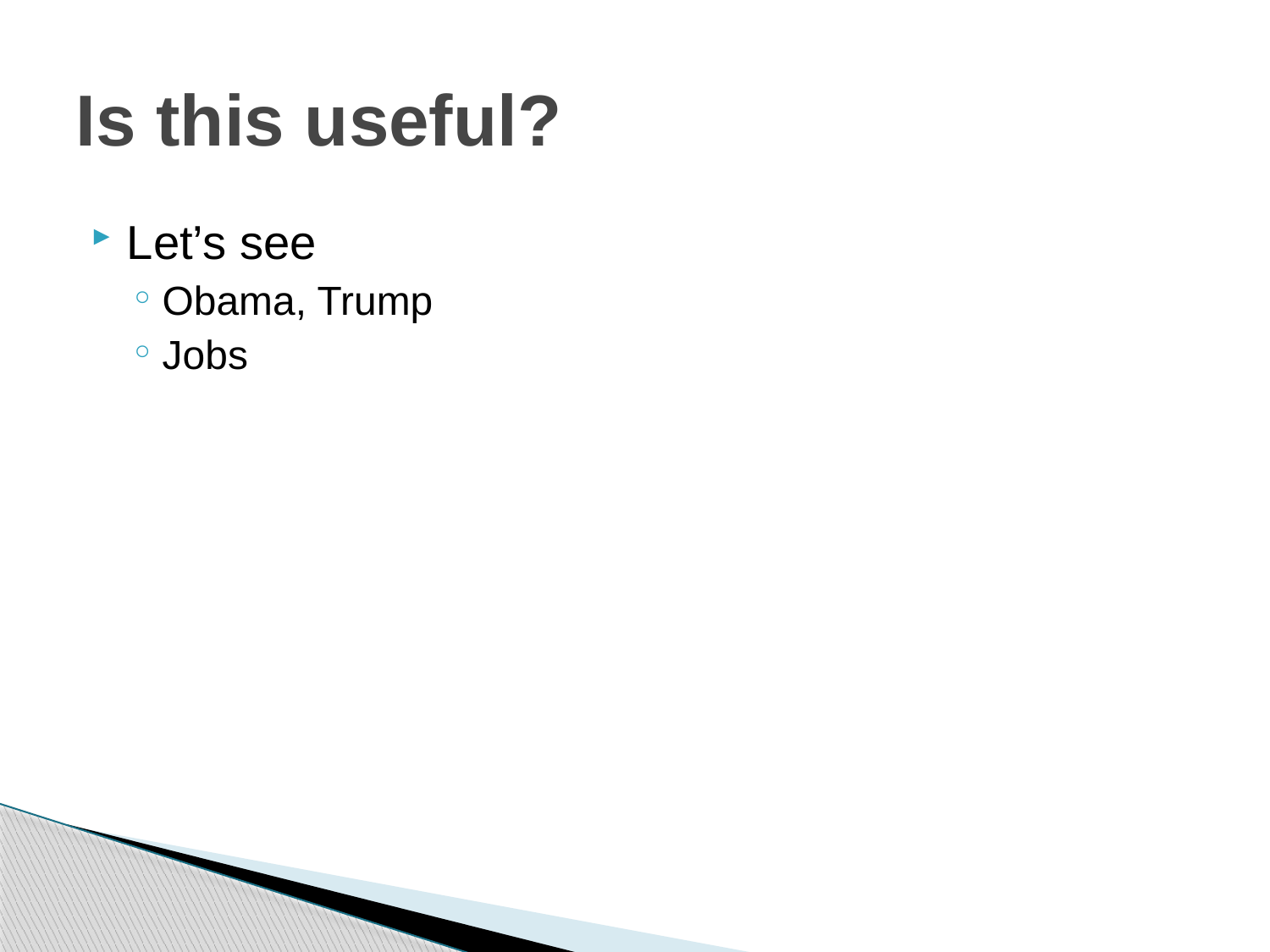

# Is this useful?
Let’s see
Obama, Trump
Jobs